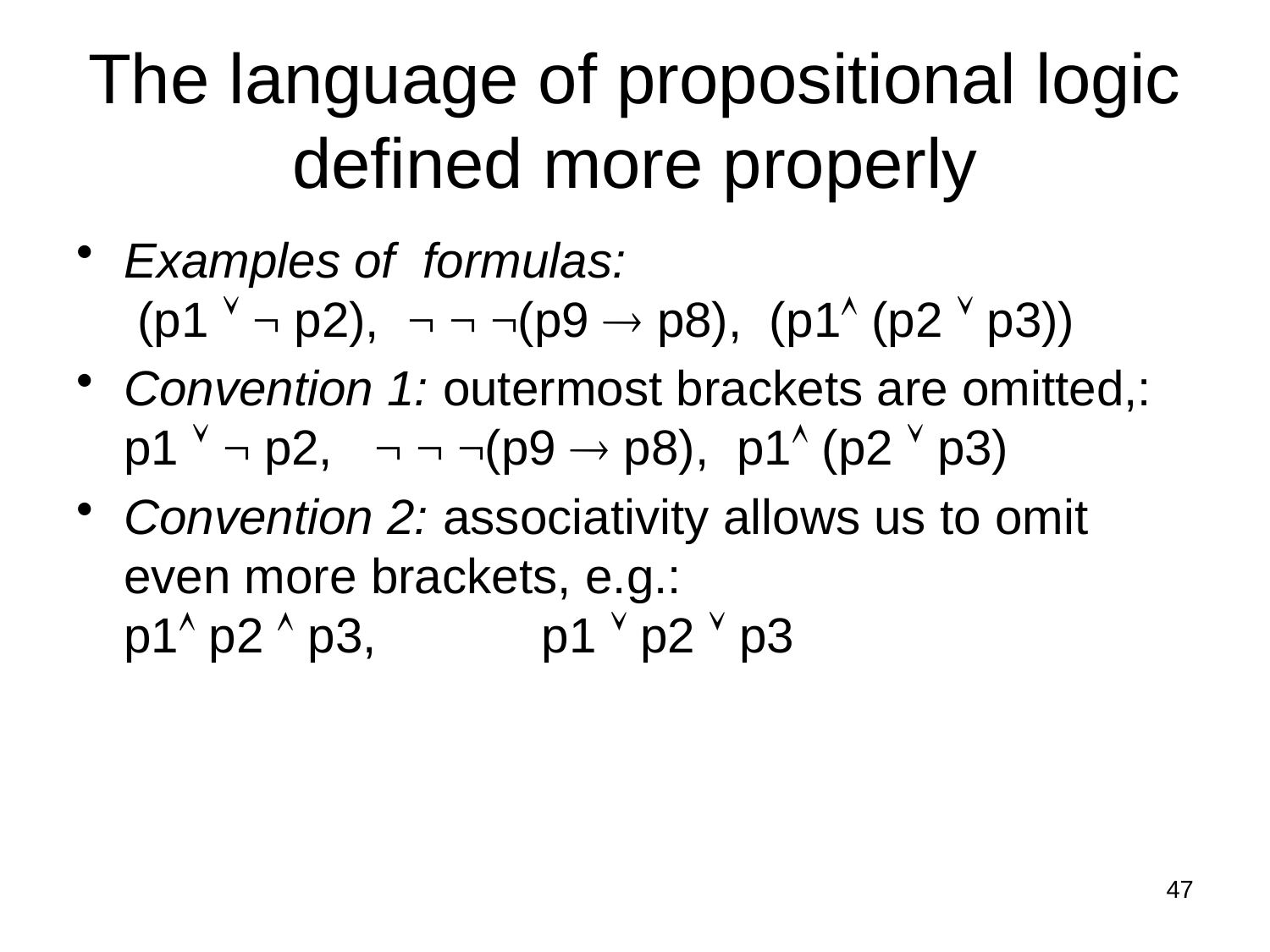

# The language of propositional logic defined more properly
Examples of  formulas:
 (p1 ∨ ¬ p2),  ¬ ¬ ¬(p9 → p8),  (p1∧ (p2 ∨ p3))
Convention 1: outermost brackets are omitted,:
p1 ∨ ¬ p2,   ¬ ¬ ¬(p9 → p8),  p1∧ (p2 ∨ p3)
Convention 2: associativity allows us to omit even more brackets, e.g.:
p1∧ p2 ∧ p3,            p1 ∨ p2 ∨ p3

47